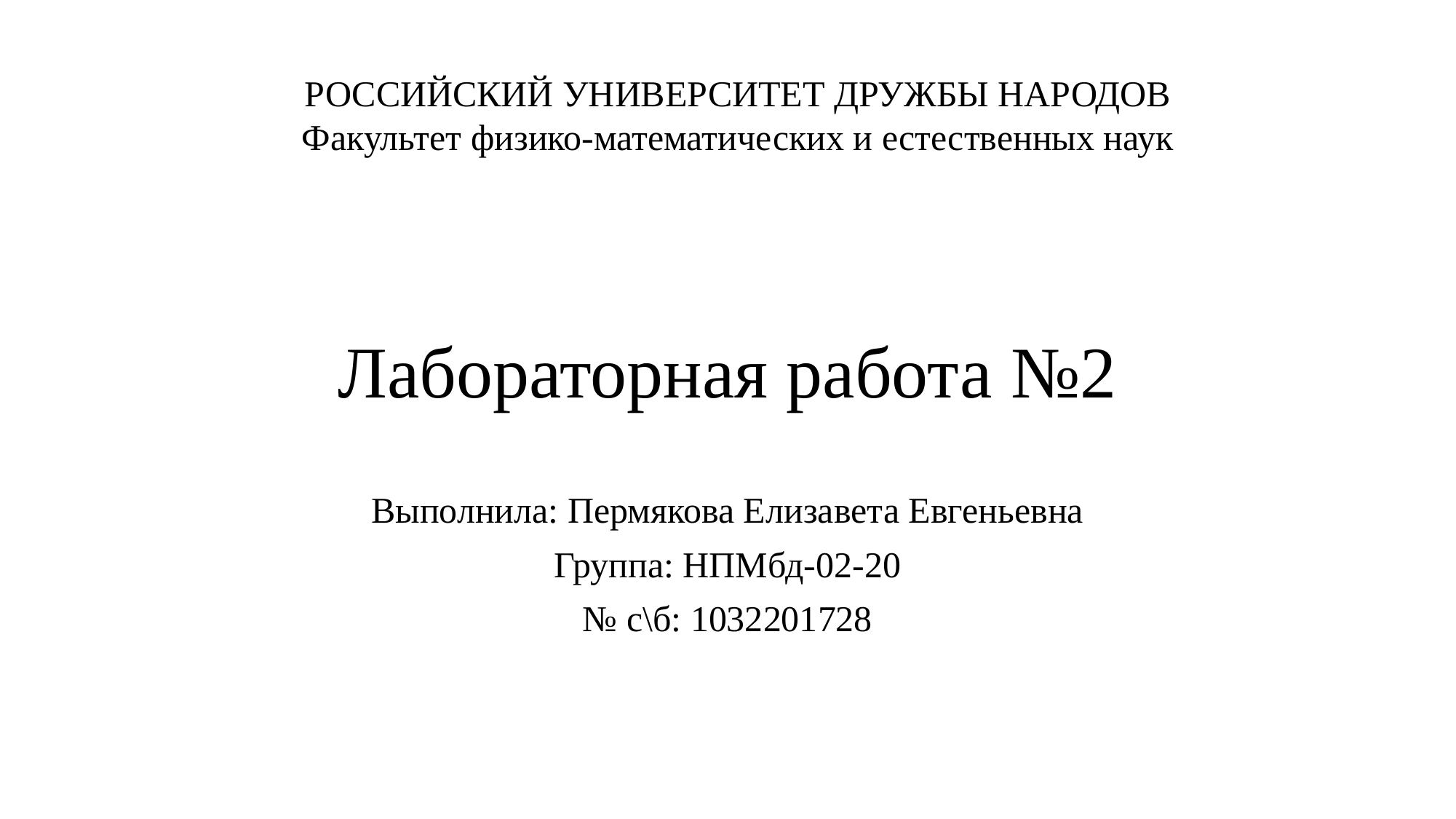

РОССИЙСКИЙ УНИВЕРСИТЕТ ДРУЖБЫ НАРОДОВ
Факультет физико-математических и естественных наук
Лабораторная работа №2
Выполнила: Пермякова Елизавета Евгеньевна
Группа: НПМбд-02-20
№ с\б: 1032201728